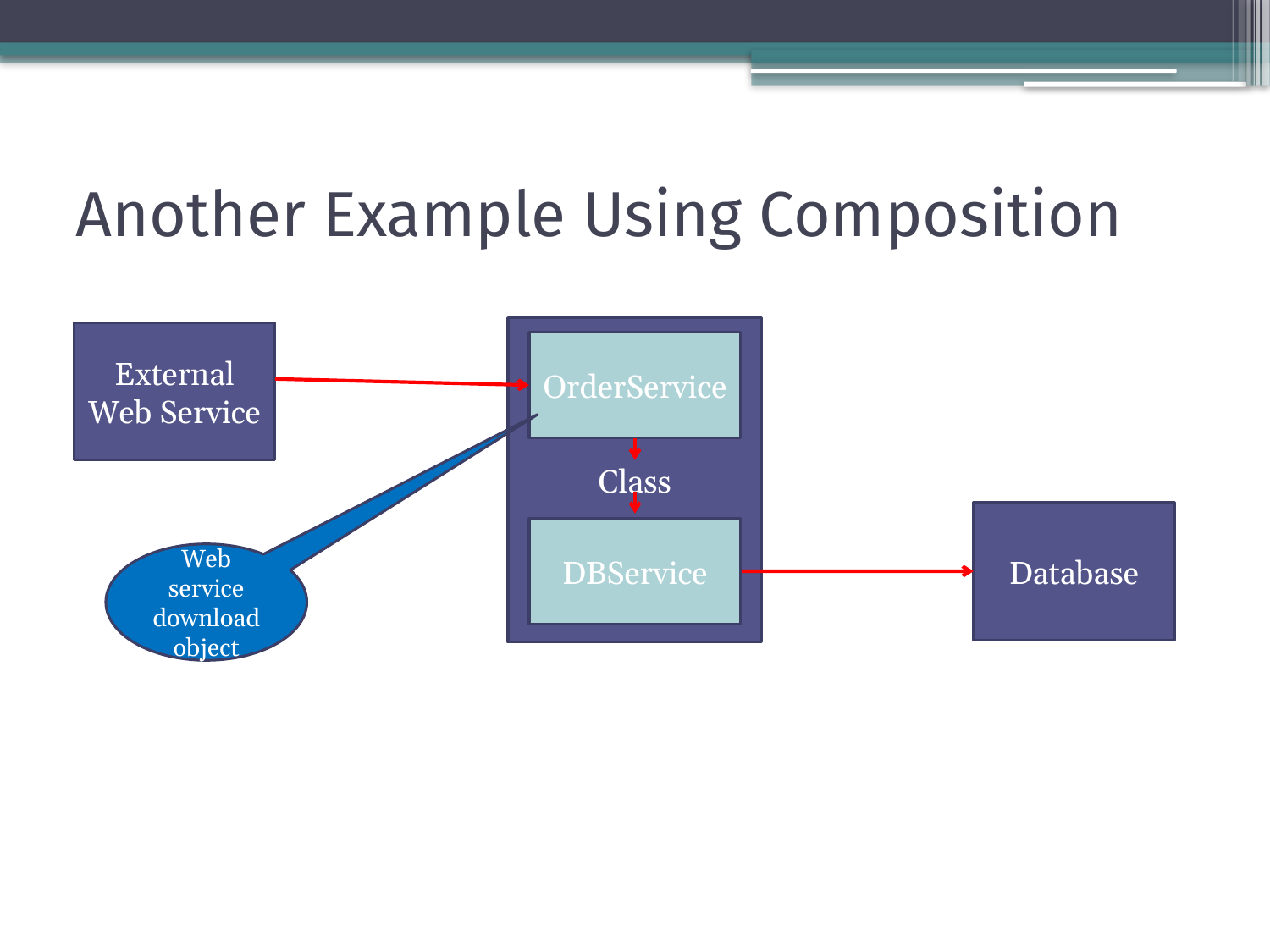

# Another Example Using Composition
Class
External
Web Service
OrderService
Database
DBService
Web service download object